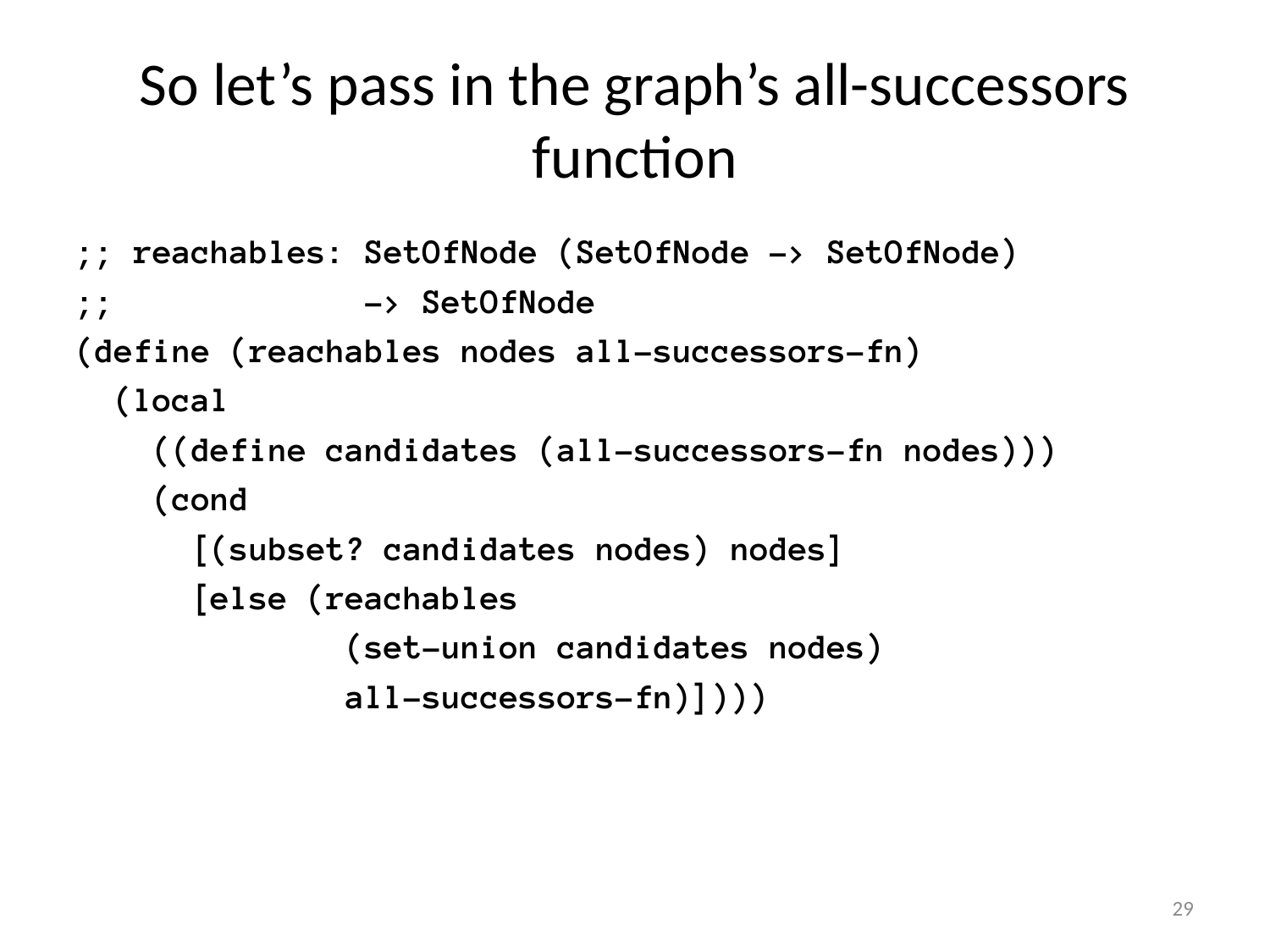

# So let’s pass in the graph’s all-successors function
;; reachables: SetOfNode (SetOfNode -> SetOfNode)
;;             -> SetOfNode
(define (reachables nodes all-successors-fn)
  (local
    ((define candidates (all-successors-fn nodes)))
    (cond
      [(subset? candidates nodes) nodes]
      [else (reachables
              (set-union candidates nodes)
              all-successors-fn)])))

29